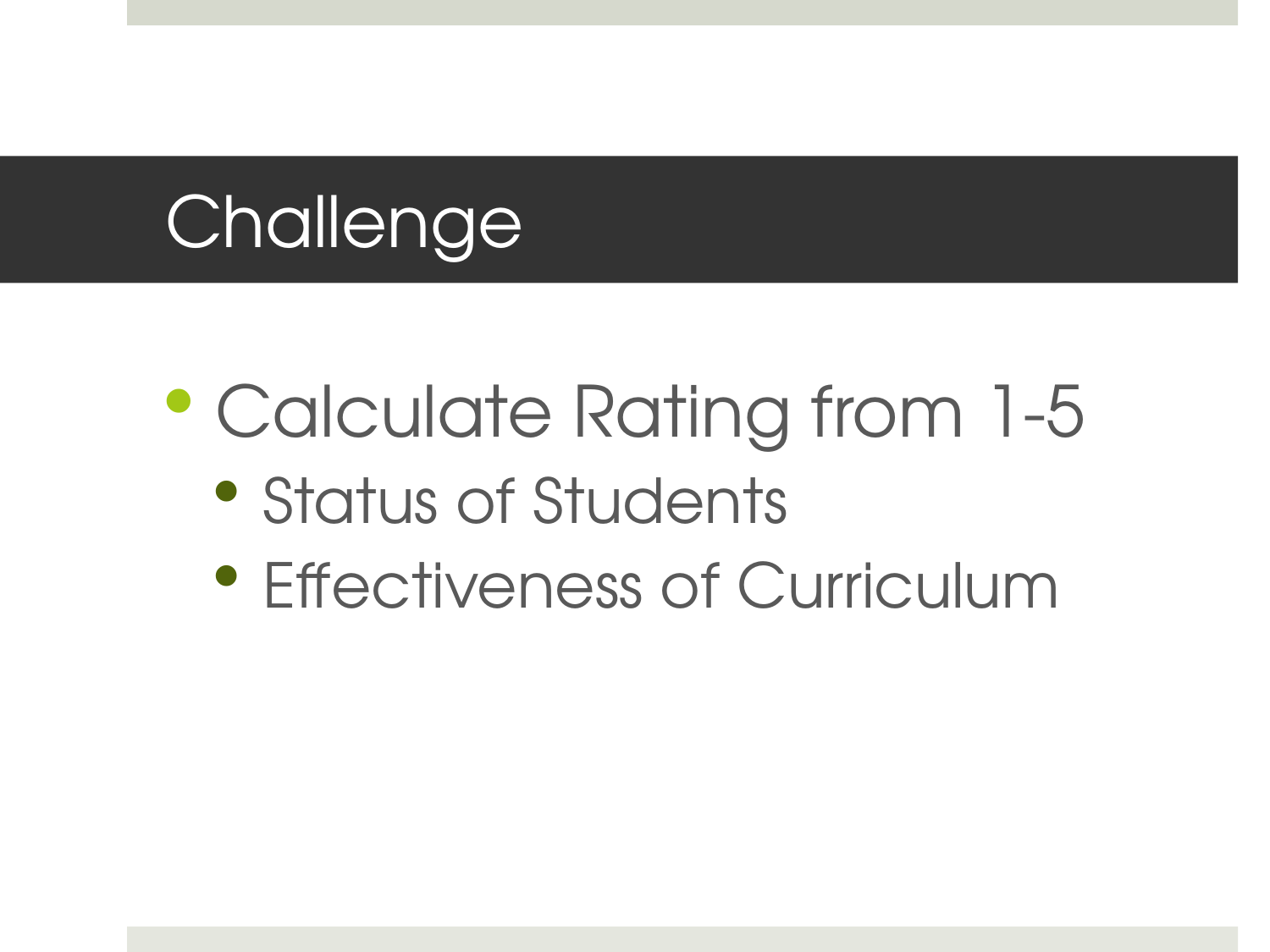

# Challenge
Calculate Rating from 1-5
Status of Students
Effectiveness of Curriculum